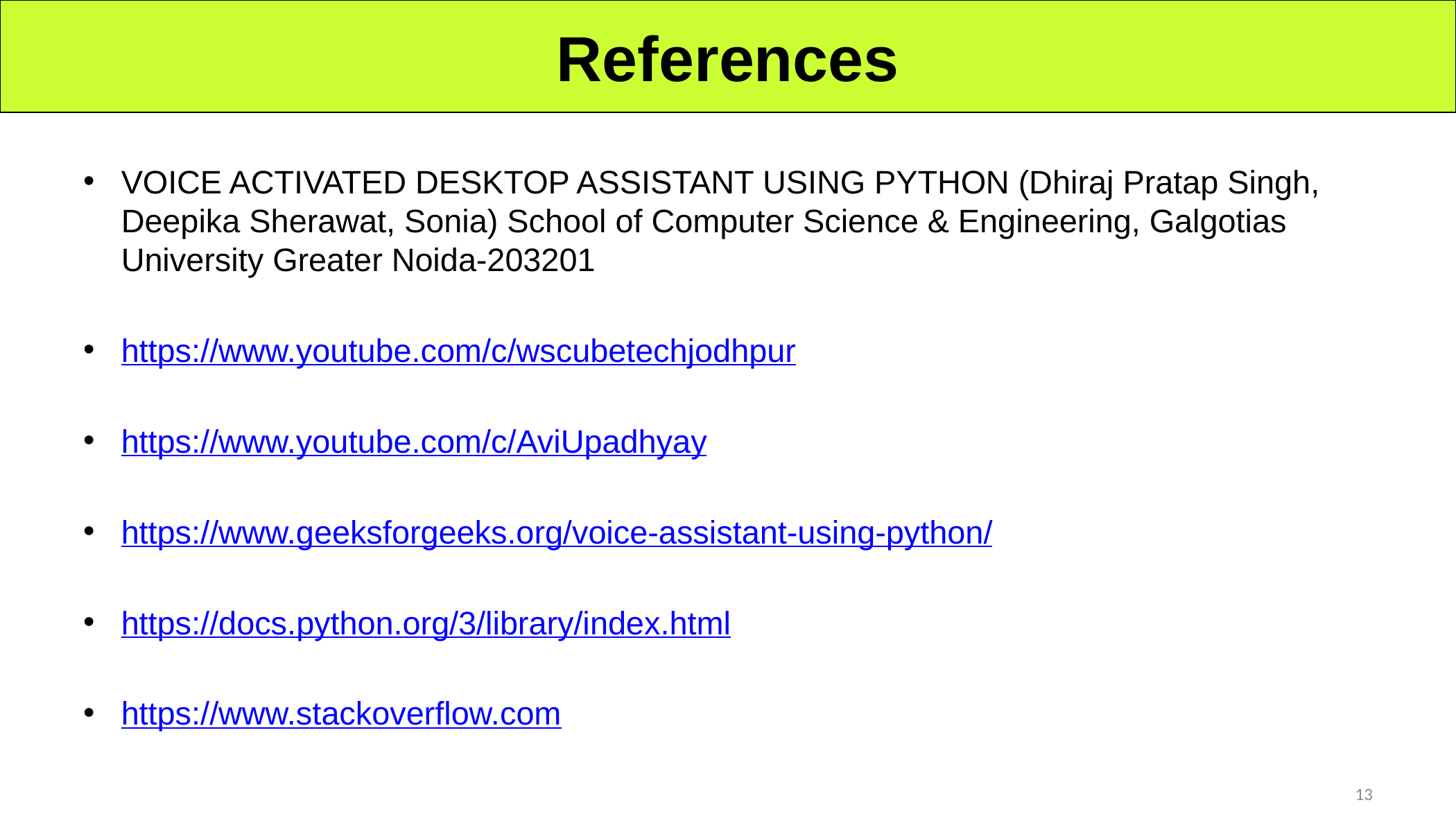

# References
VOICE ACTIVATED DESKTOP ASSISTANT USING PYTHON (Dhiraj Pratap Singh, Deepika Sherawat, Sonia) School of Computer Science & Engineering, Galgotias University Greater Noida-203201

https://www.youtube.com/c/wscubetechjodhpur

https://www.youtube.com/c/AviUpadhyay

https://www.geeksforgeeks.org/voice-assistant-using-python/

https://docs.python.org/3/library/index.html

https://www.stackoverflow.com

13